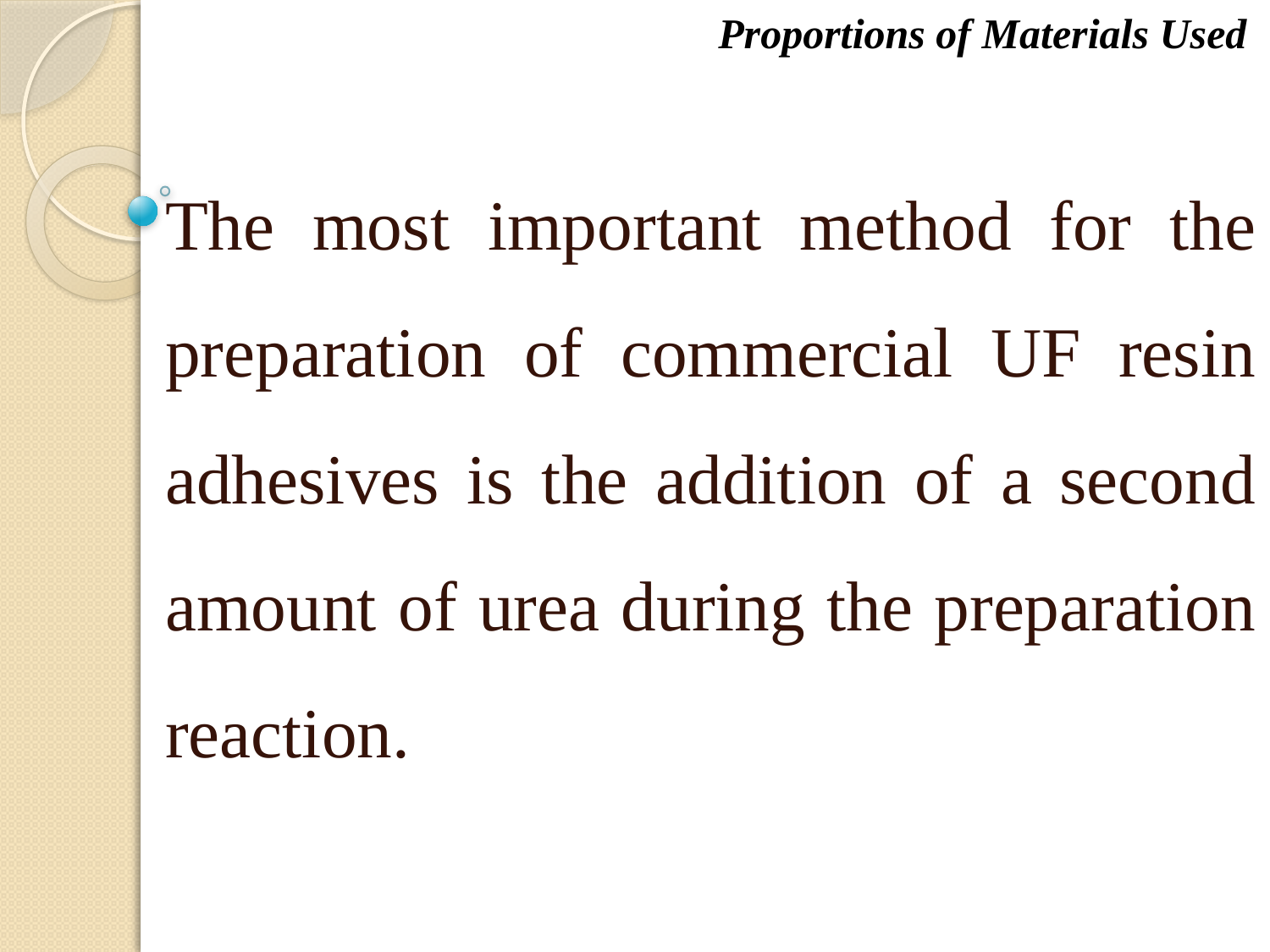

Proportions of Materials Used
The most important method for the preparation of commercial UF resin adhesives is the addition of a second amount of urea during the preparation reaction.